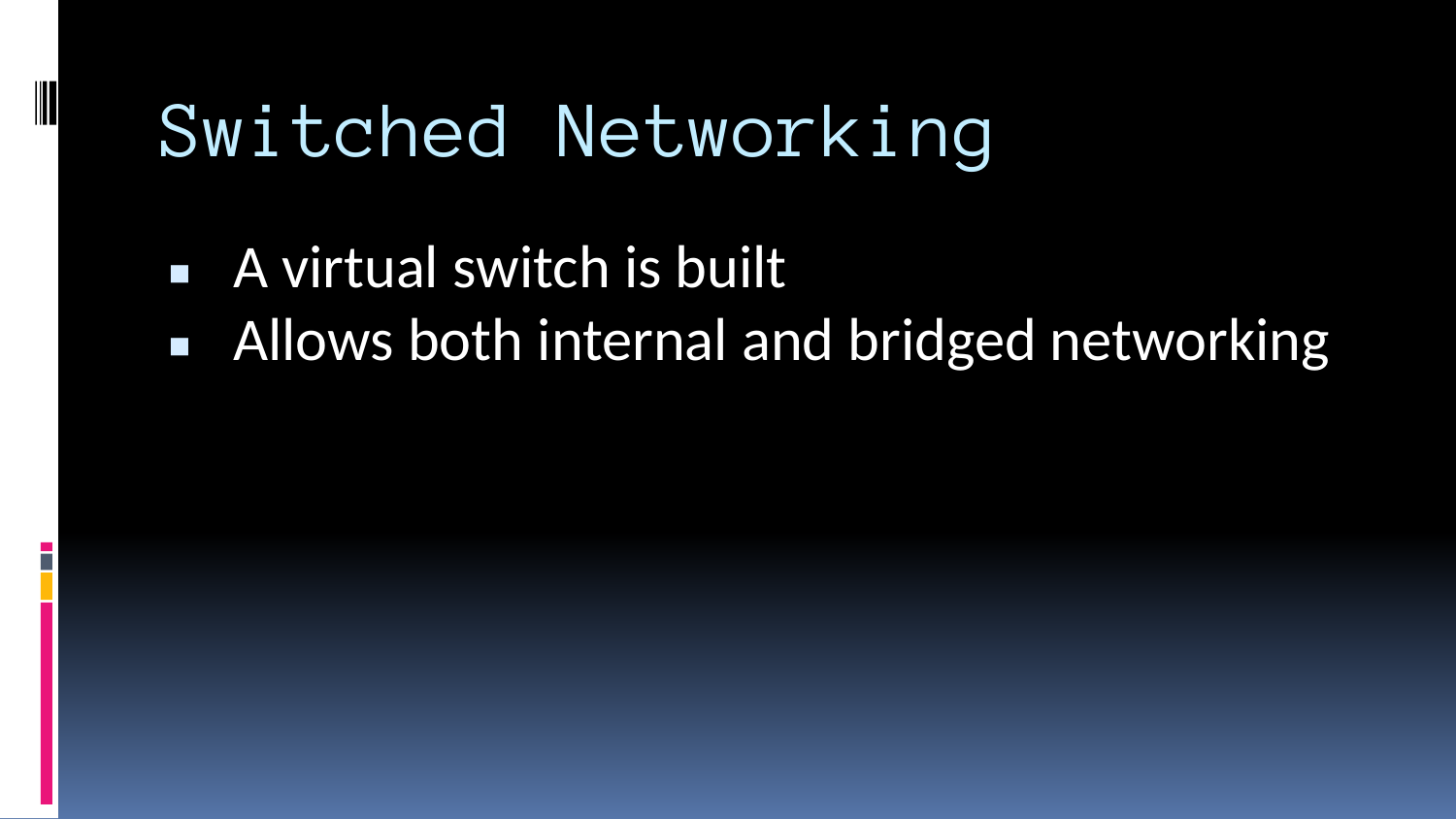

# Switched Networking
A virtual switch is built
Allows both internal and bridged networking